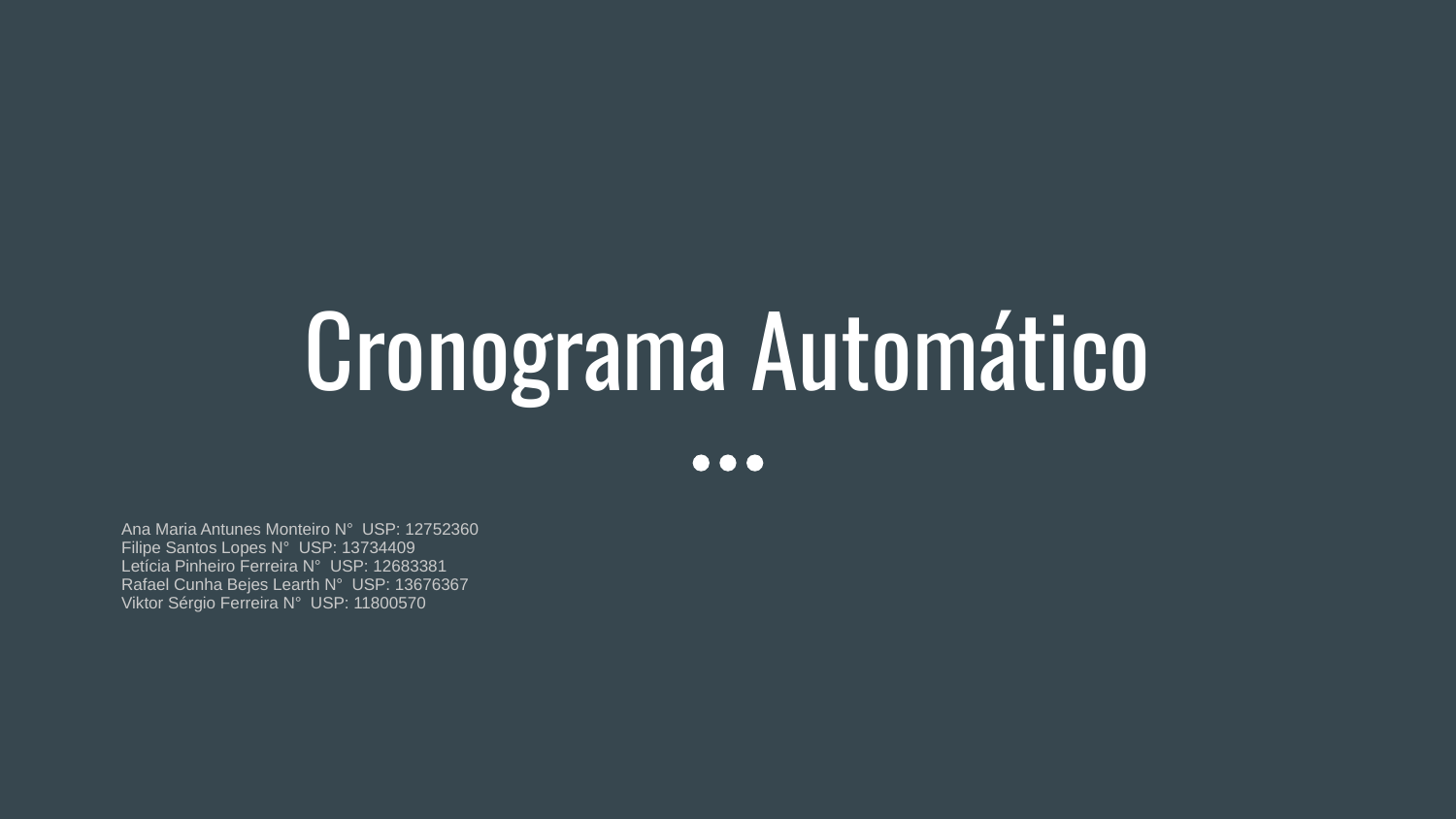

# Cronograma Automático
Ana Maria Antunes Monteiro N°  USP: 12752360
Filipe Santos Lopes N°  USP: 13734409
Letícia Pinheiro Ferreira N°  USP: 12683381
Rafael Cunha Bejes Learth N°  USP: 13676367
Viktor Sérgio Ferreira N°  USP: 11800570